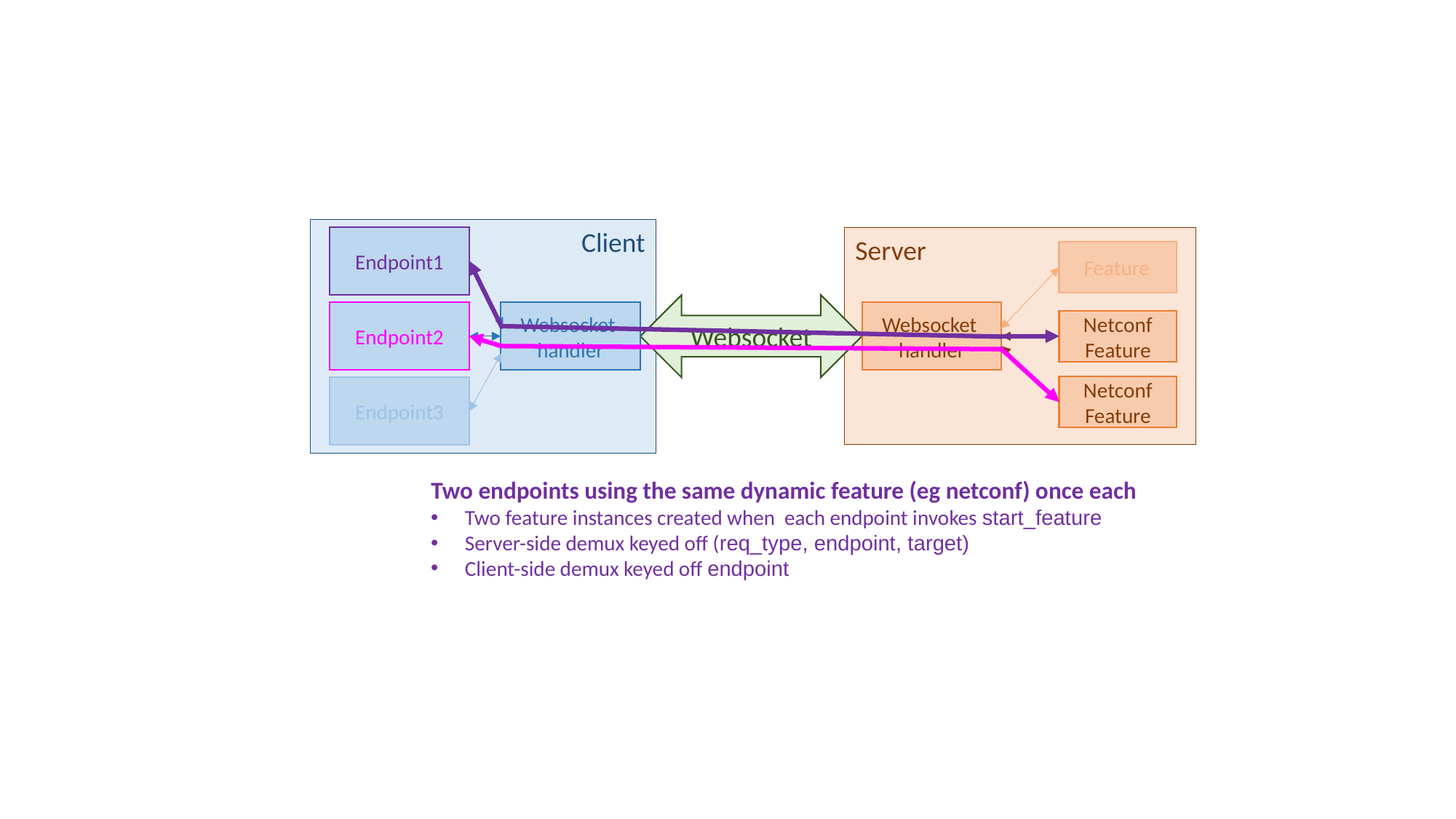

Client
Endpoint1
Server
Feature
Websocket
Endpoint2
Websocket
handler
Websocket
handler
Netconf Feature
Netconf Feature
Endpoint3
Two endpoints using the same dynamic feature (eg netconf) once each
Two feature instances created when  each endpoint invokes start_feature
Server-side demux keyed off (req_type, endpoint, target)
Client-side demux keyed off endpoint